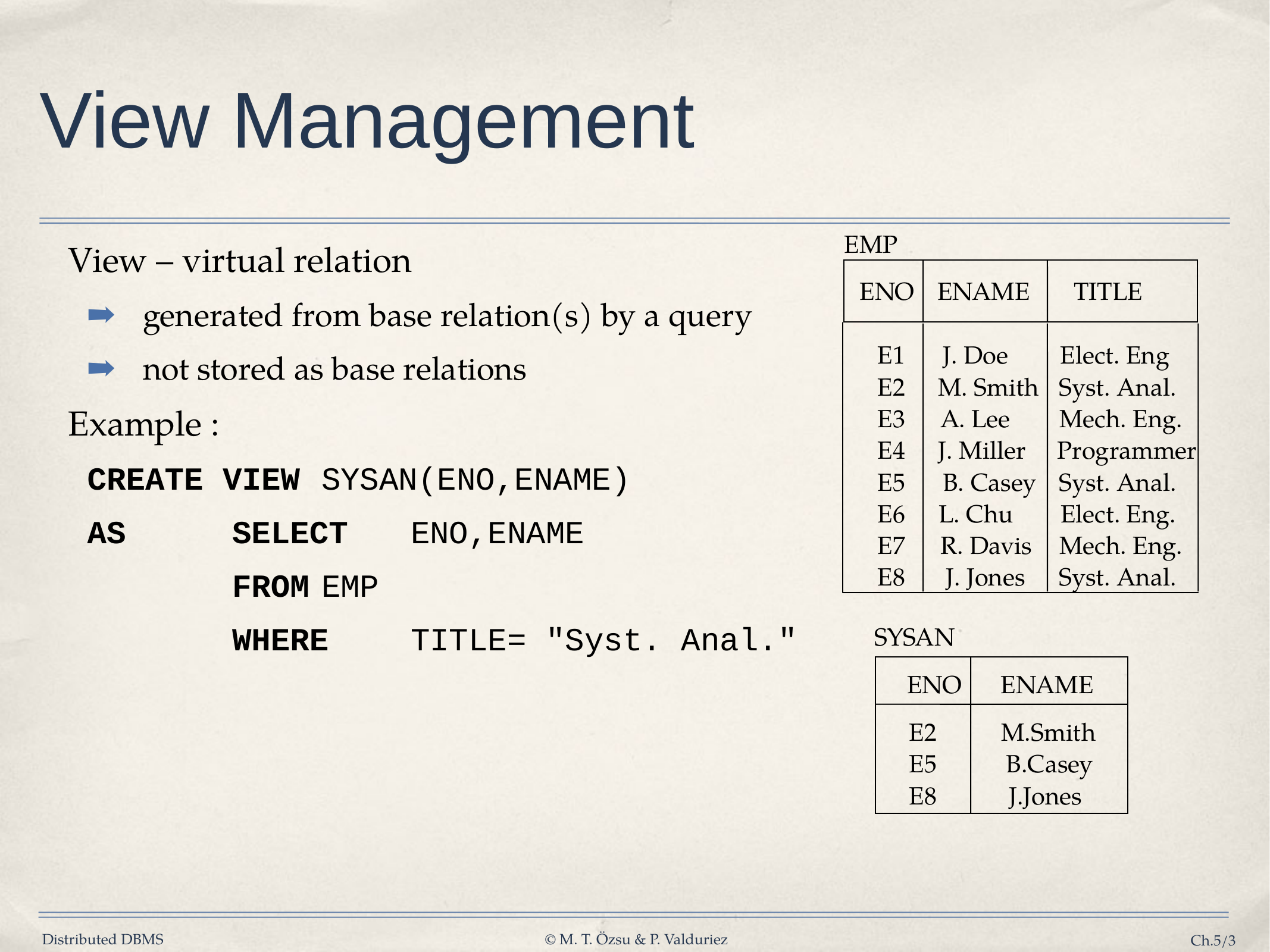

# View Management
EMP
View – virtual relation
generated from base relation(s) by a query
not stored as base relations
Example :
CREATE VIEW	SYSAN(ENO,ENAME)
AS		SELECT	ENO,ENAME
		FROM	EMP
		WHERE	TITLE= "Syst. Anal."

ENO
ENAME
TITLE

E1
J. Doe
Elect. Eng
Syst. Anal.

E2
M. Smith
E3
A. Lee
Mech. Eng.
E4
J. Miller
Programmer
E5
B. Casey
Syst. Anal.
E6
L. Chu
Elect. Eng.
E7
R. Davis
Mech. Eng.
E8
J. Jones
Syst. Anal.
SYSAN

ENO
ENAME

E2
M.Smith
E5
B.Casey
E8
J.Jones